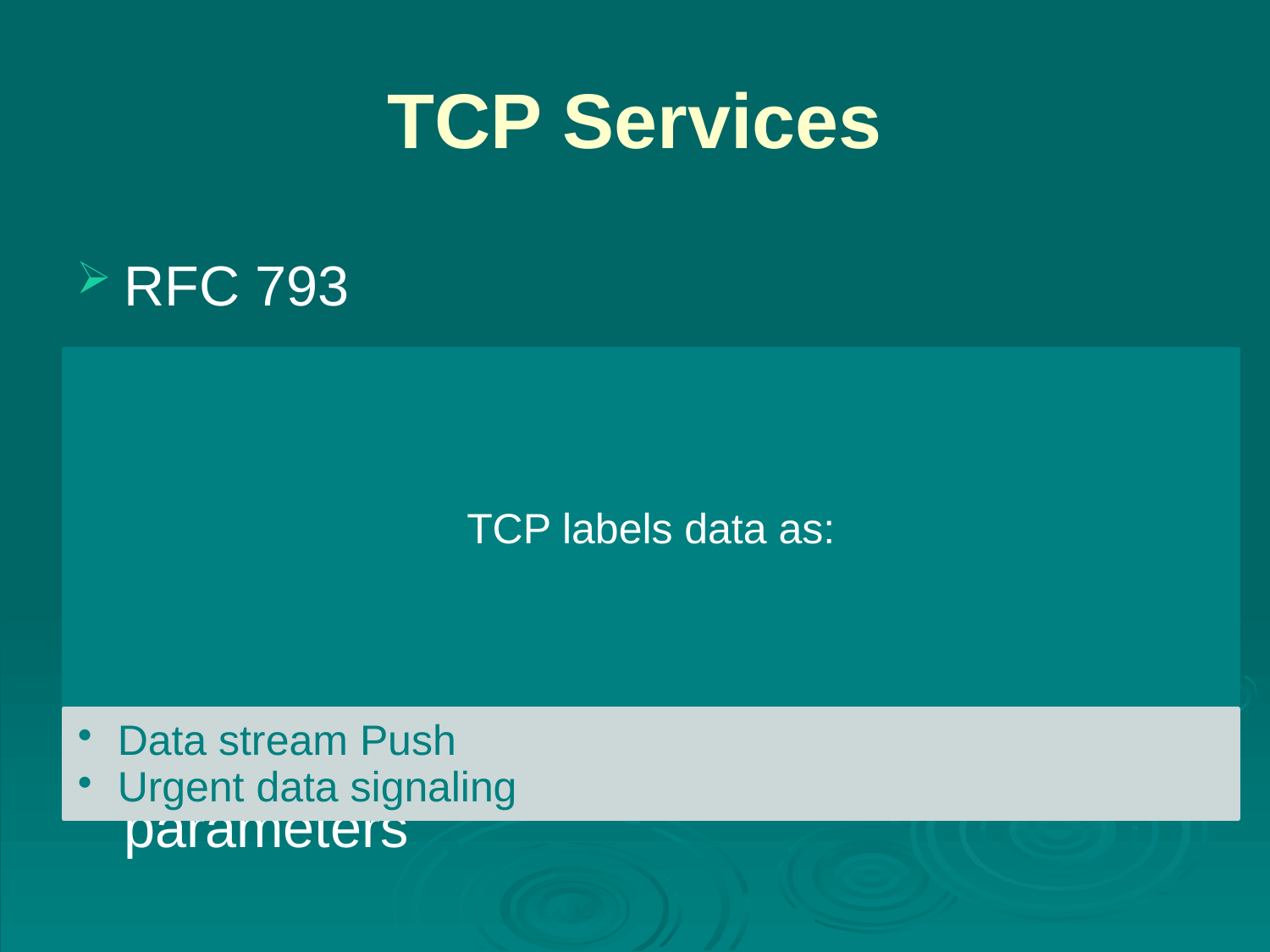

# TCP Services
RFC 793

defined in terms of primitives and parameters

TCP labels data as:
Data stream Push
Urgent data signaling